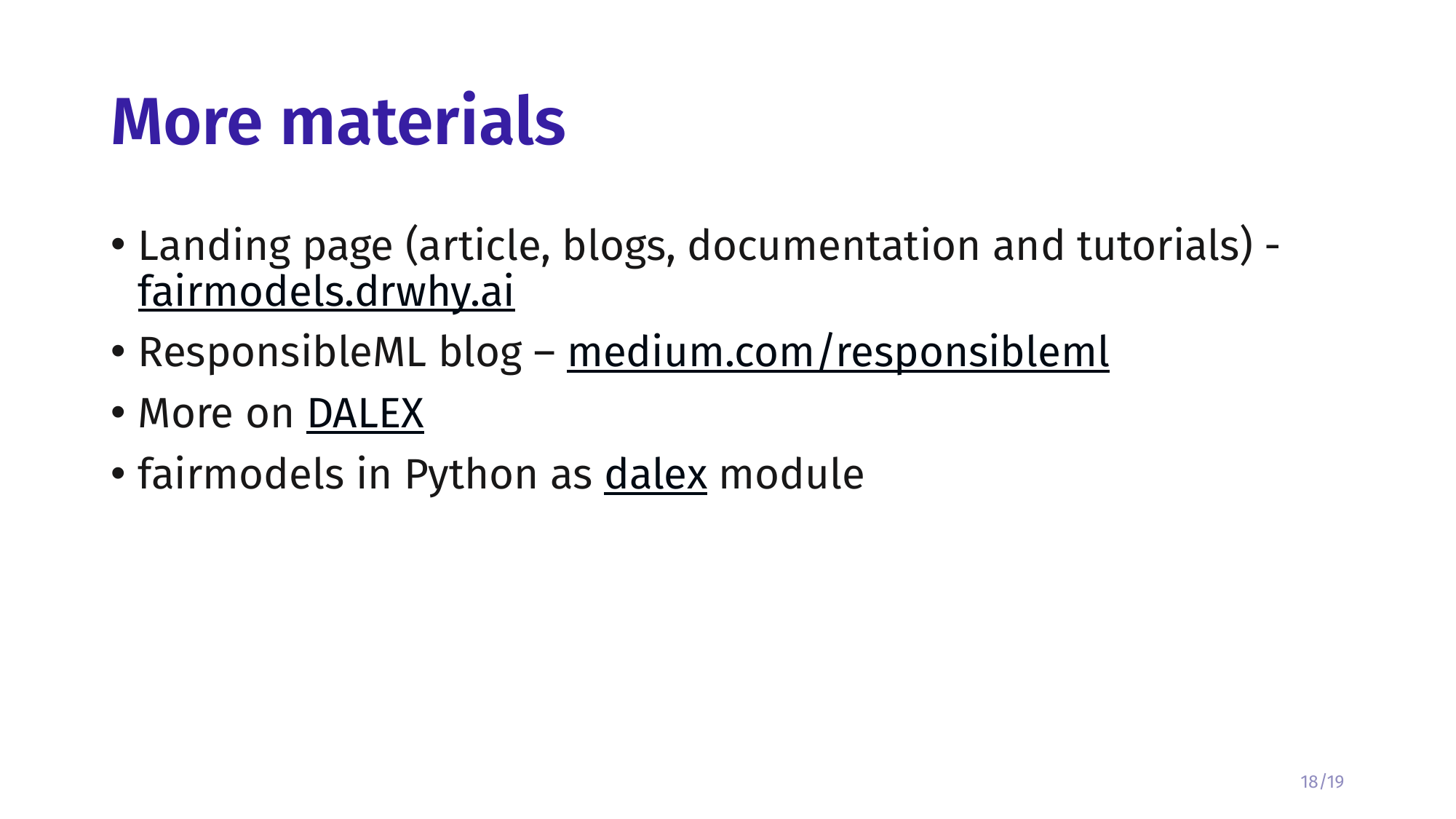

# More materials
Landing page (article, blogs, documentation and tutorials) -  fairmodels.drwhy.ai
ResponsibleML blog – medium.com/responsibleml
More on DALEX
fairmodels in Python as dalex module
18/19